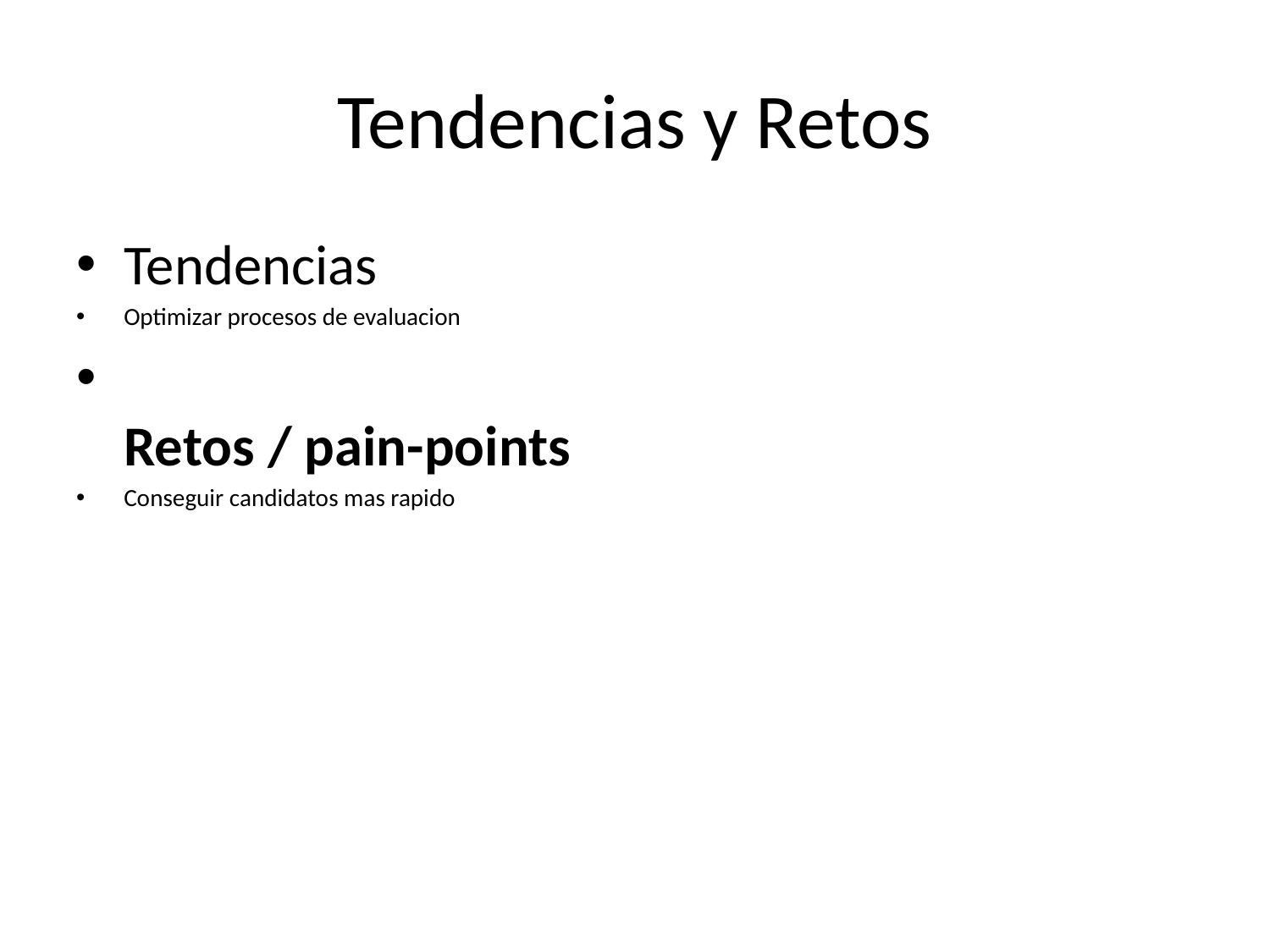

# Tendencias y Retos
Tendencias
Optimizar procesos de evaluacion
Retos / pain-points
Conseguir candidatos mas rapido